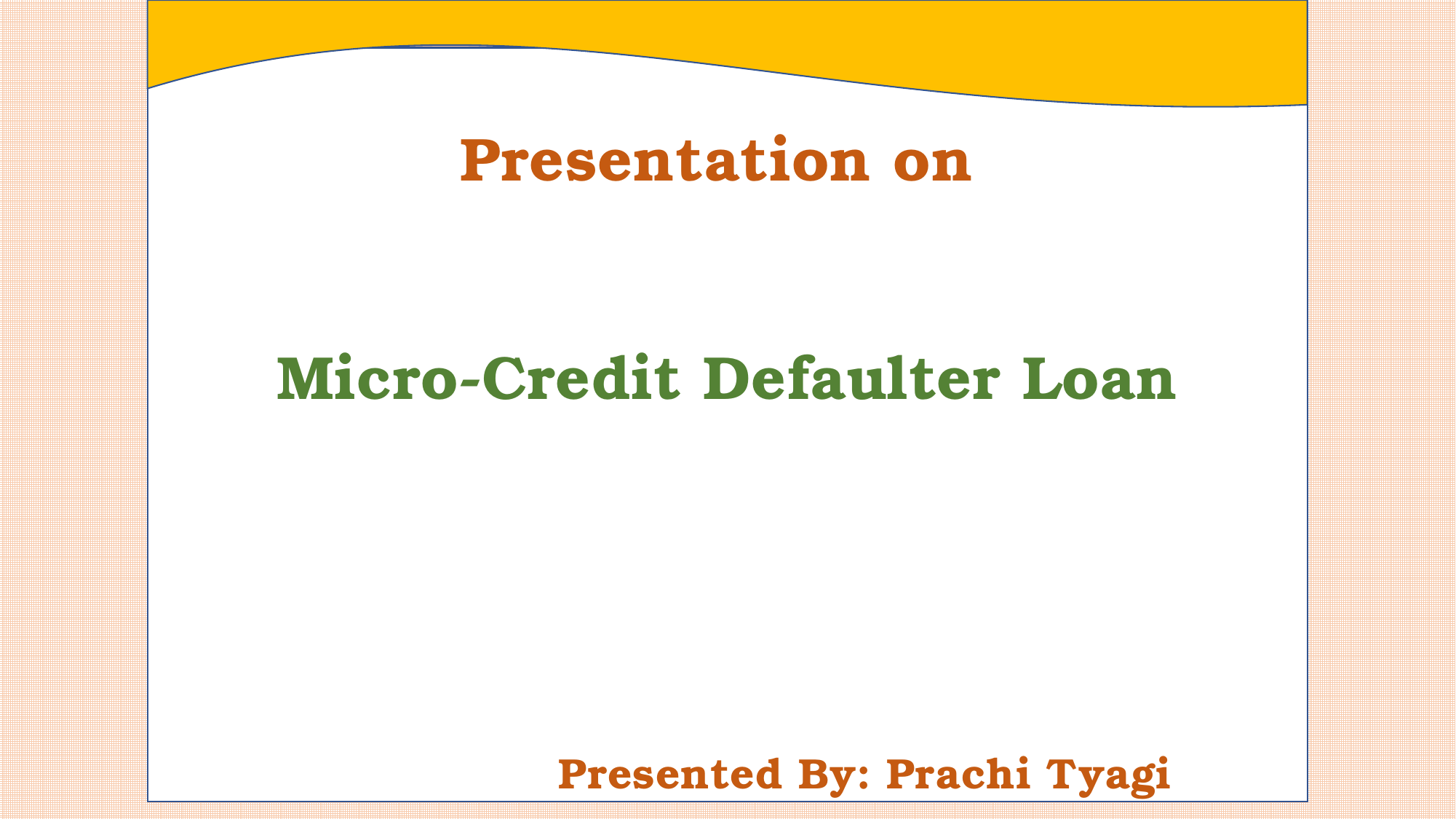

Presentation on

Micro-Credit Defaulter Loan

Presented By: Prachi Tyagi